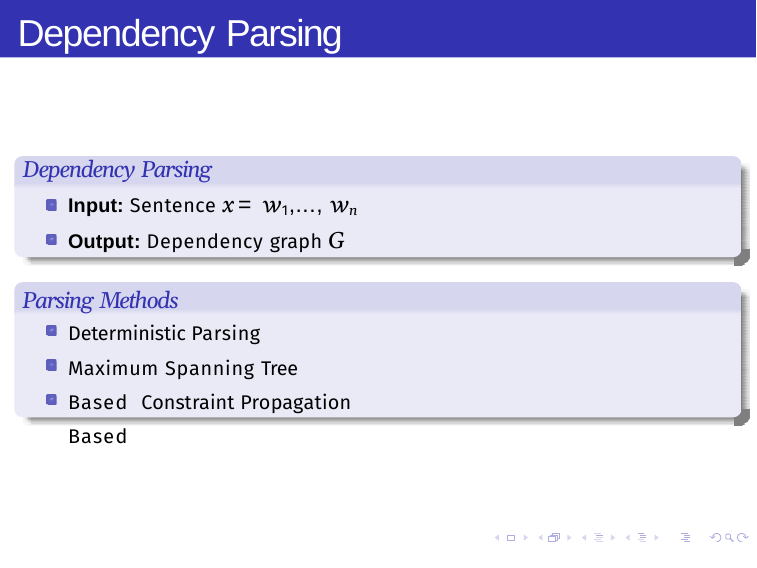

# Dependency Parsing
Dependency Parsing
Input: Sentence x = w1,..., wn
Output: Dependency graph G

Parsing Methods
Deterministic Parsing
Maximum Spanning Tree Based  Constraint Propagation Based

Dependency Grammars and Parsing - Introduction
Week 6, Lecture 1